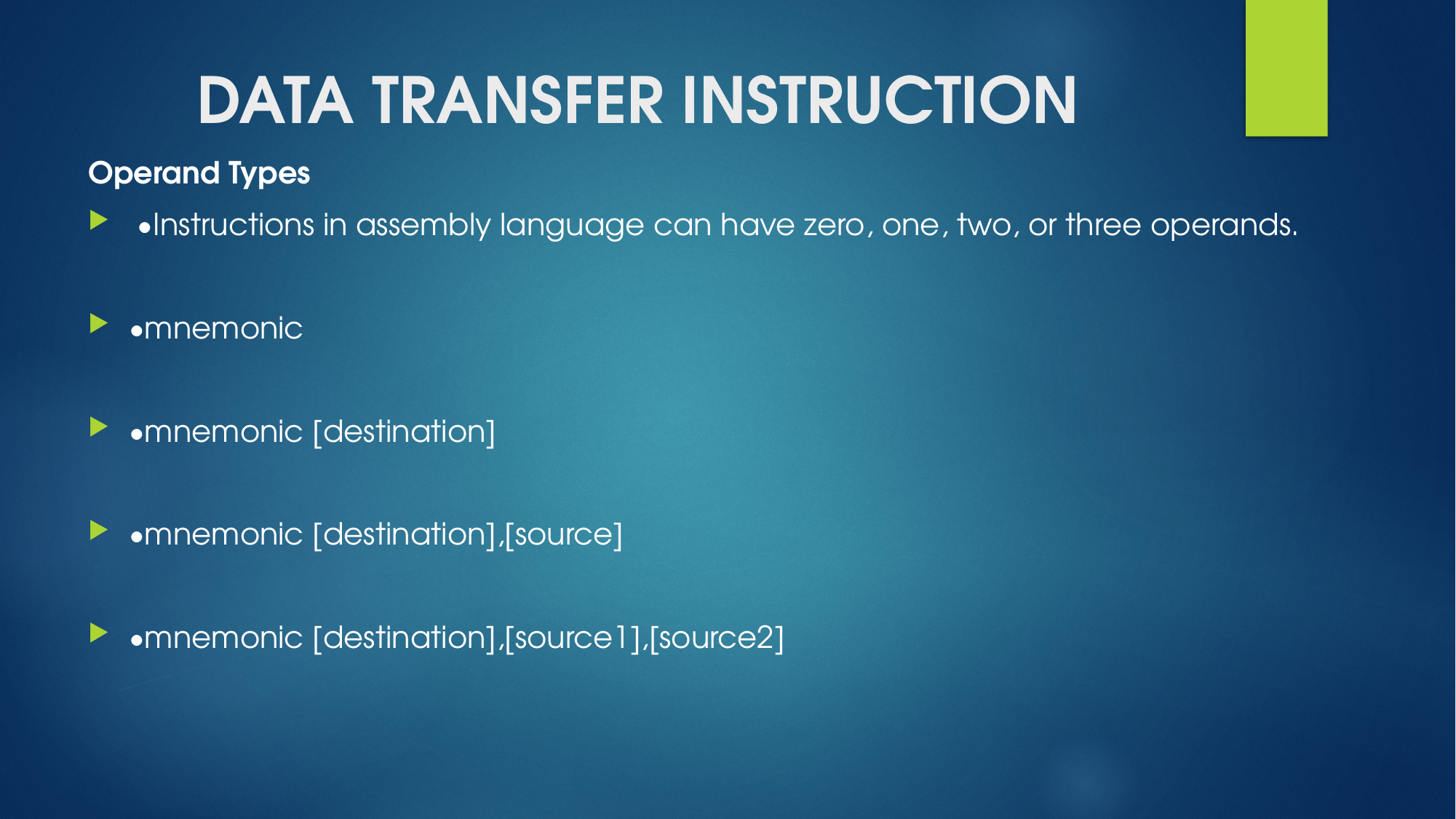

# DATA TRANSFER INSTRUCTION
Operand Types
 •Instructions in assembly language can have zero, one, two, or three operands.

•mnemonic

•mnemonic [destination]

•mnemonic [destination],[source]

•mnemonic [destination],[source1],[source2]